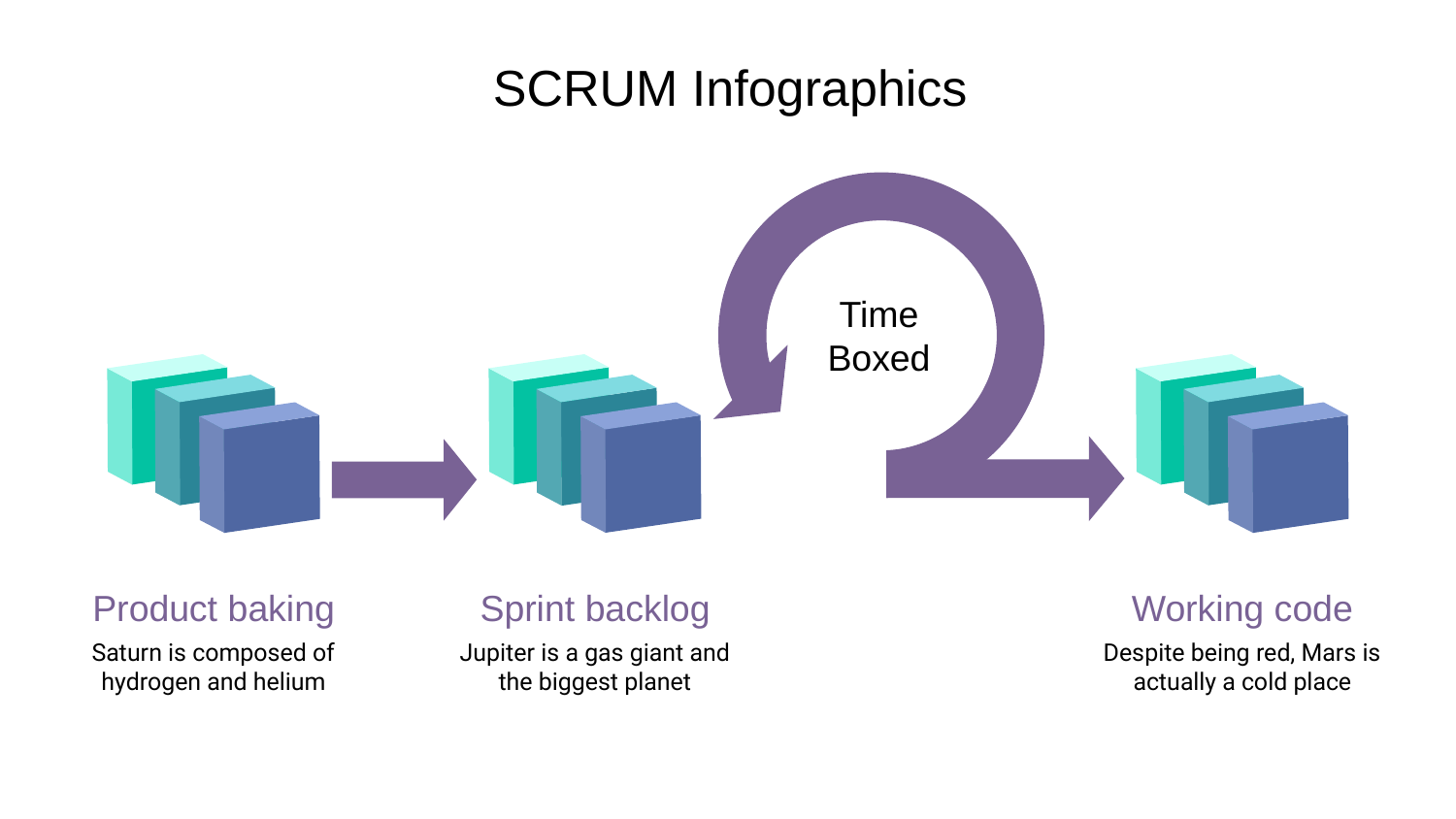

# SCRUM Infographics

Time Boxed

Product baking
Saturn is composed of hydrogen and helium
Sprint backlog
Jupiter is a gas giant and the biggest planet
Working code
Despite being red, Mars is actually a cold place